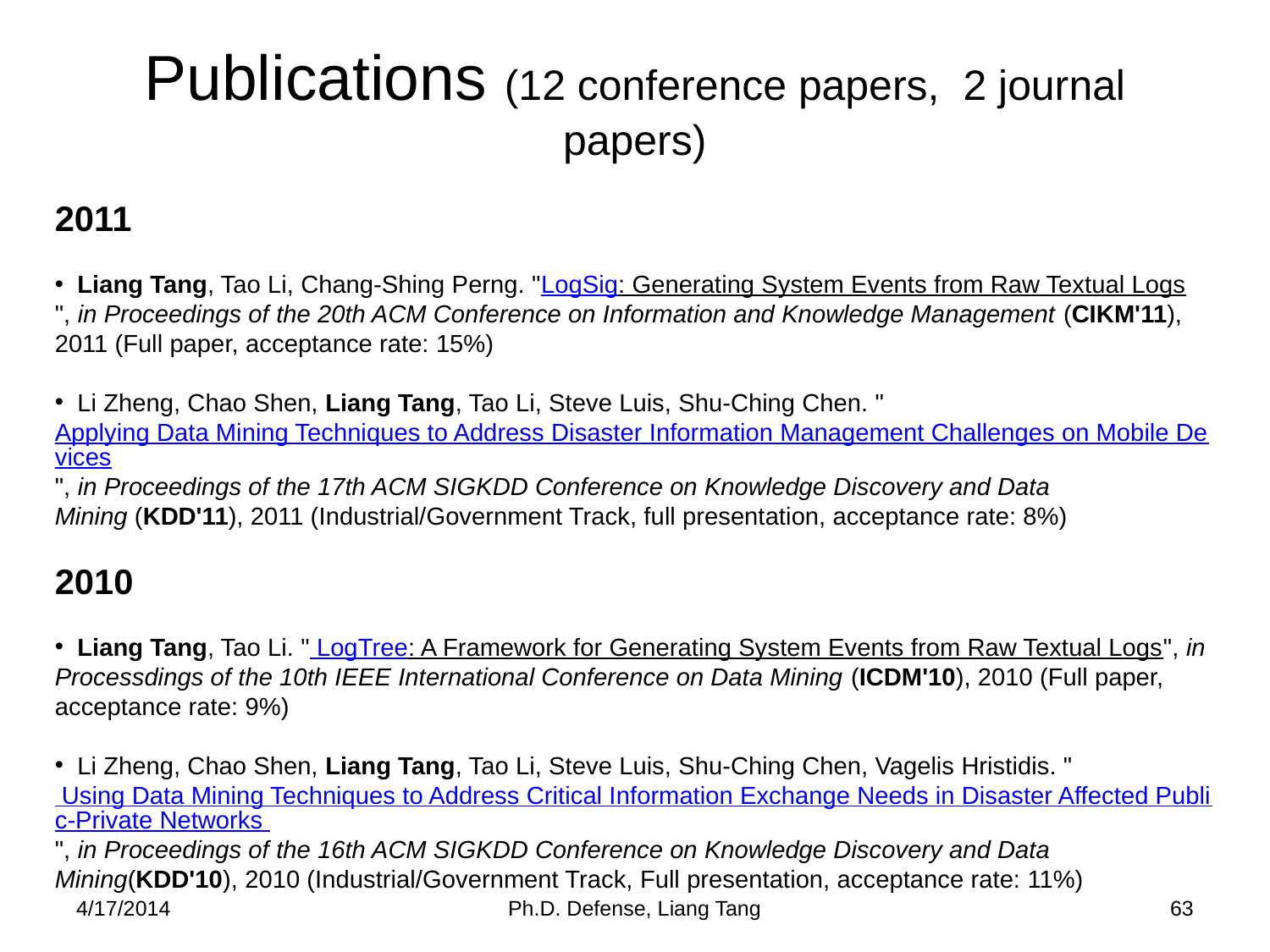

# Publications (12 conference papers,  2 journal papers)
2011

  Liang Tang, Tao Li, Chang-Shing Perng. "LogSig: Generating System Events from Raw Textual Logs", in Proceedings of the 20th ACM Conference on Information and Knowledge Management (CIKM'11), 2011 (Full paper, acceptance rate: 15%)

  Li Zheng, Chao Shen, Liang Tang, Tao Li, Steve Luis, Shu-Ching Chen. "Applying Data Mining Techniques to Address Disaster Information Management Challenges on Mobile Devices", in Proceedings of the 17th ACM SIGKDD Conference on Knowledge Discovery and Data Mining (KDD'11), 2011 (Industrial/Government Track, full presentation, acceptance rate: 8%)

2010

  Liang Tang, Tao Li. " LogTree: A Framework for Generating System Events from Raw Textual Logs", in Processdings of the 10th IEEE International Conference on Data Mining (ICDM'10), 2010 (Full paper, acceptance rate: 9%)

  Li Zheng, Chao Shen, Liang Tang, Tao Li, Steve Luis, Shu-Ching Chen, Vagelis Hristidis. " Using Data Mining Techniques to Address Critical Information Exchange Needs in Disaster Affected Public-Private Networks ", in Proceedings of the 16th ACM SIGKDD Conference on Knowledge Discovery and Data Mining(KDD'10), 2010 (Industrial/Government Track, Full presentation, acceptance rate: 11%)

4/17/2014
Ph.D. Defense, Liang Tang
63